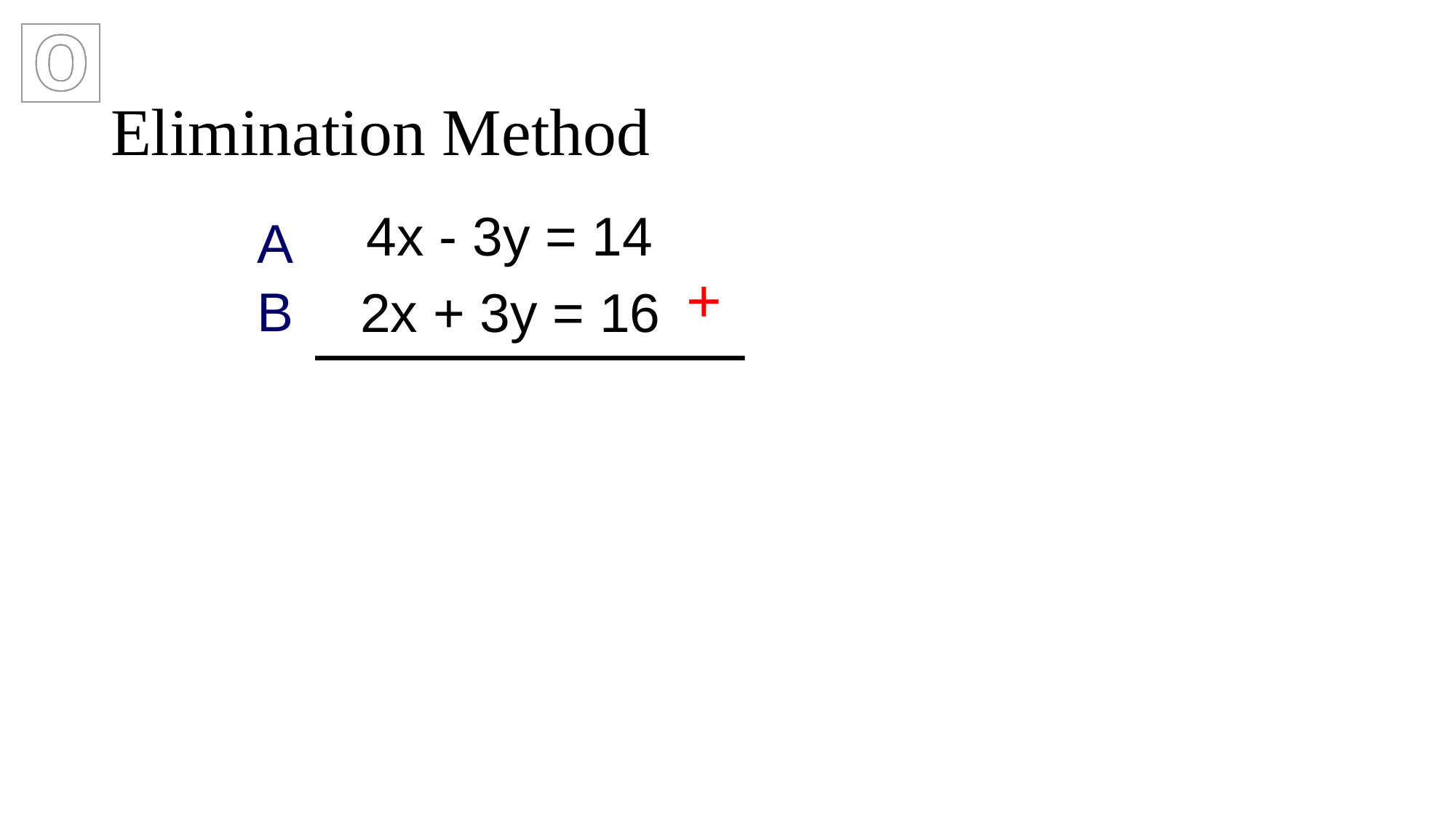

Elimination Method
4x - 3y = 14
A
+
B
2x + 3y = 16